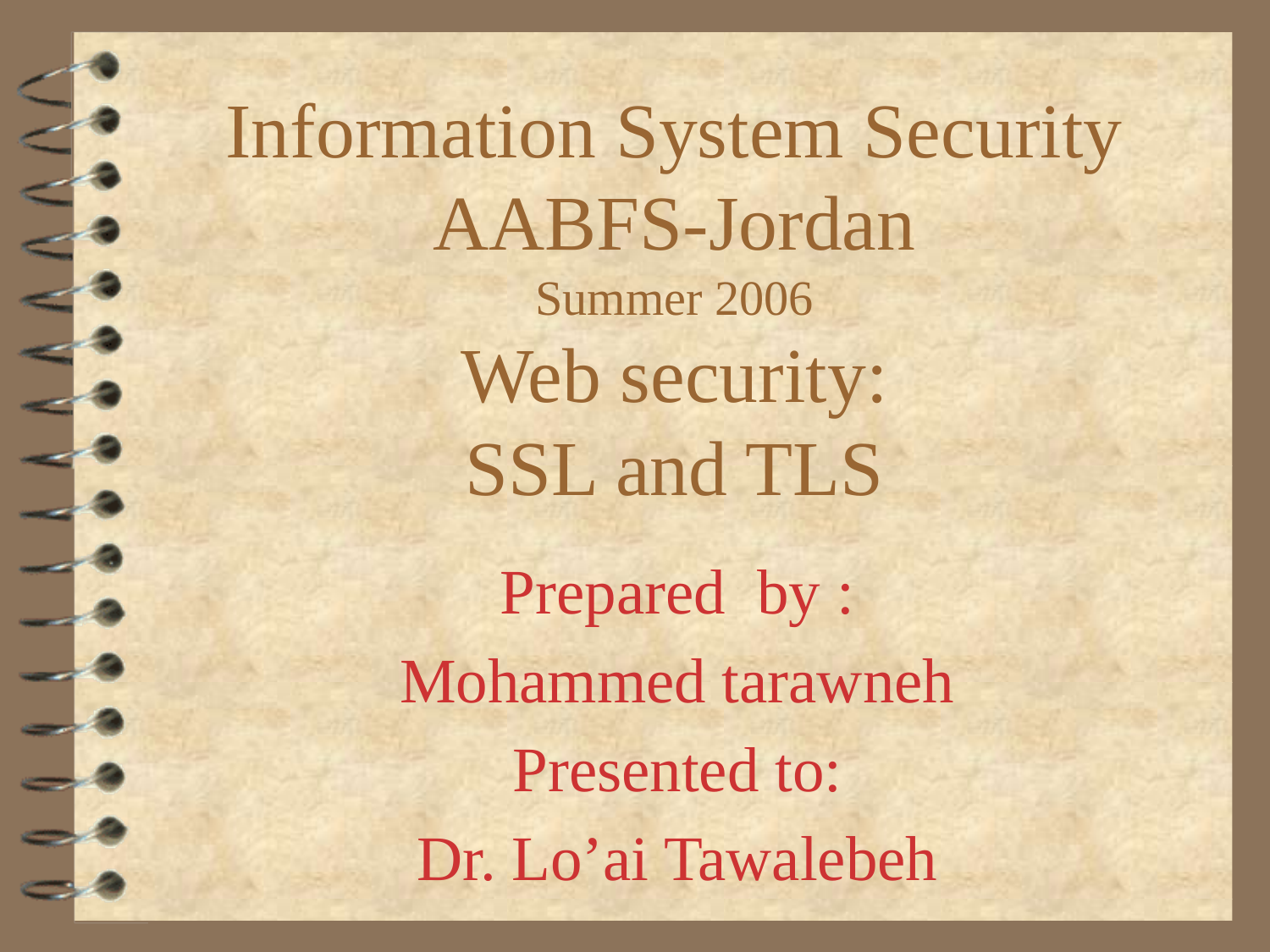

# Information System Security AABFS-Jordan Summer 2006 Web security: SSL and TLS

Prepared  by :
Mohammed tarawneh
Presented to:
Dr. Lo’ai Tawalebeh
1